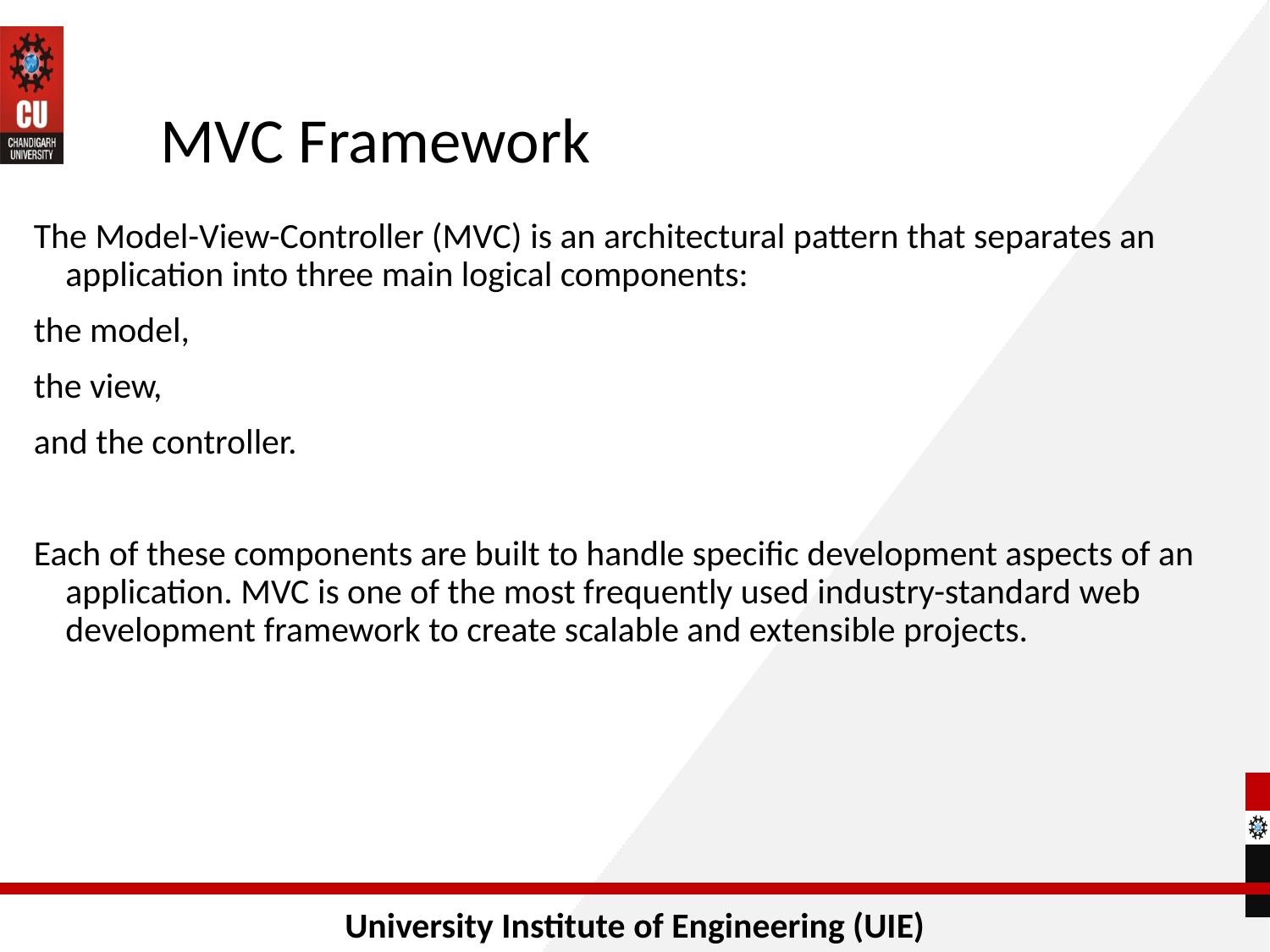

# MVC Framework
The Model-View-Controller (MVC) is an architectural pattern that separates an application into three main logical components:
the model,
the view,
and the controller.

Each of these components are built to handle specific development aspects of an application. MVC is one of the most frequently used industry-standard web development framework to create scalable and extensible projects.